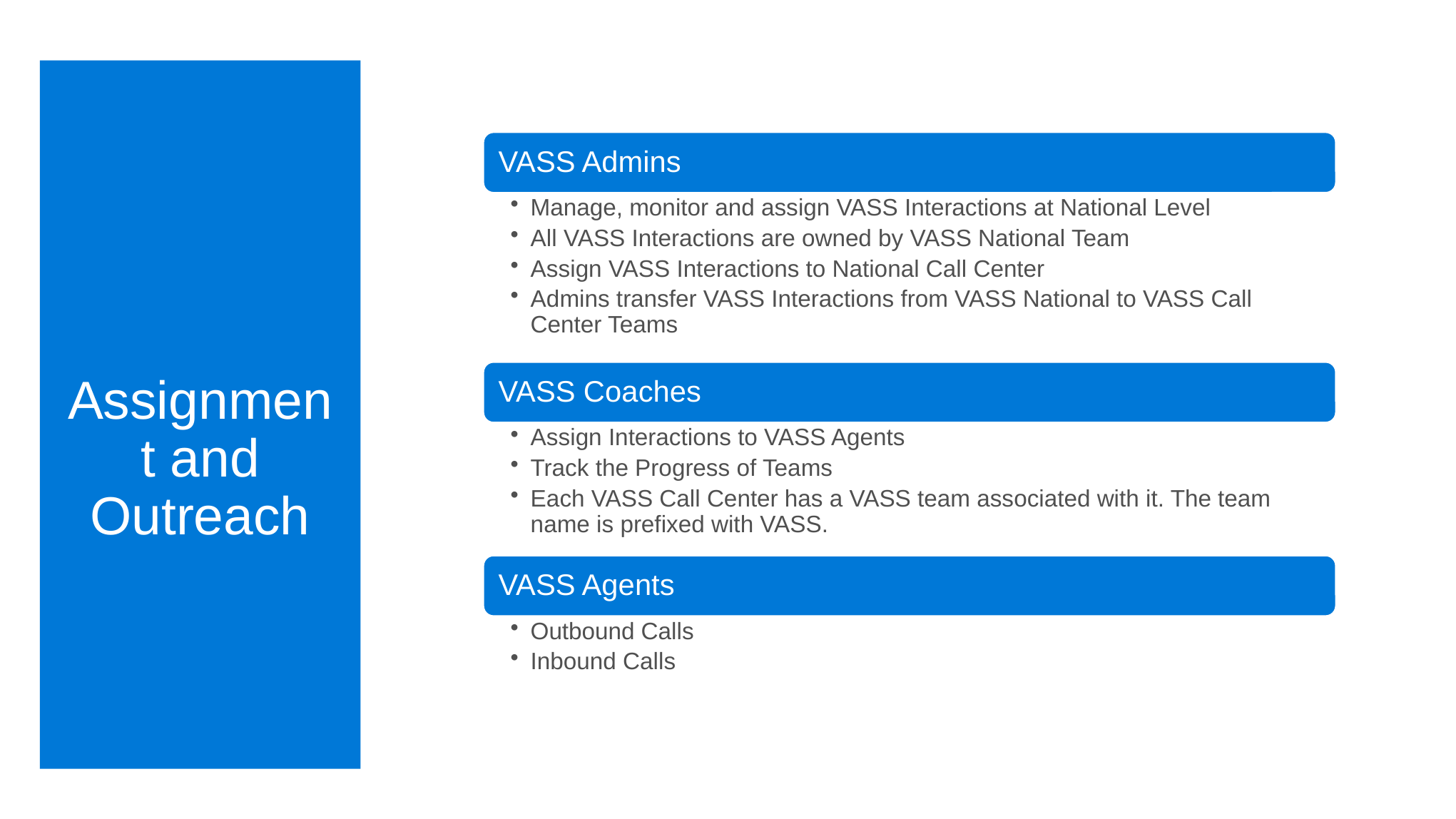

Assignment and Outreach
VASS Admins
Manage, monitor and assign VASS Interactions at National Level
All VASS Interactions are owned by VASS National Team
Assign VASS Interactions to National Call Center
Admins transfer VASS Interactions from VASS National to VASS Call Center Teams
VASS Coaches
Assign Interactions to VASS Agents
Track the Progress of Teams
Each VASS Call Center has a VASS team associated with it. The team name is prefixed with VASS.
VASS Agents
Outbound Calls
Inbound Calls